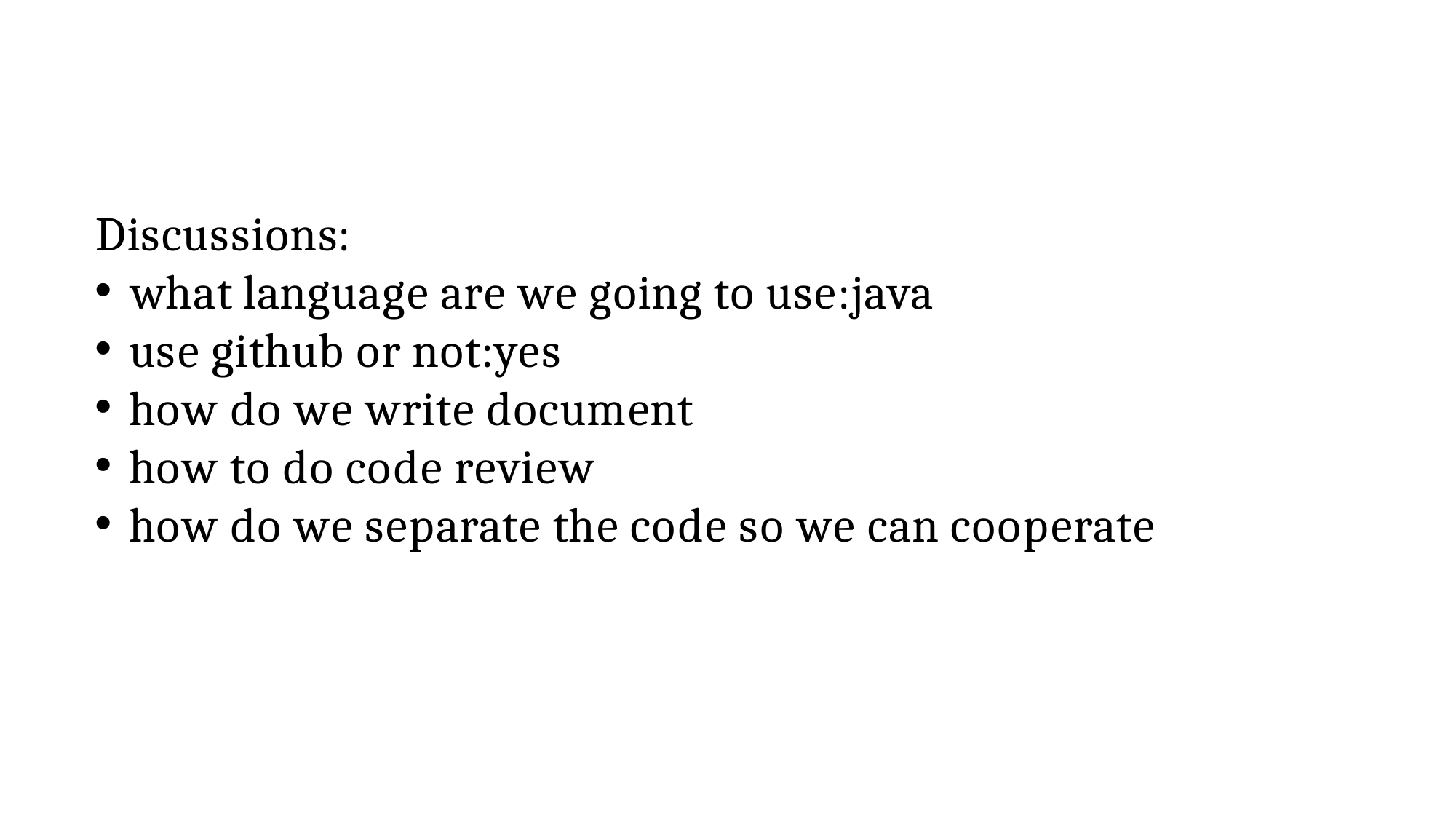

Discussions:
what language are we going to use:java
use github or not:yes
how do we write document
how to do code review
how do we separate the code so we can cooperate